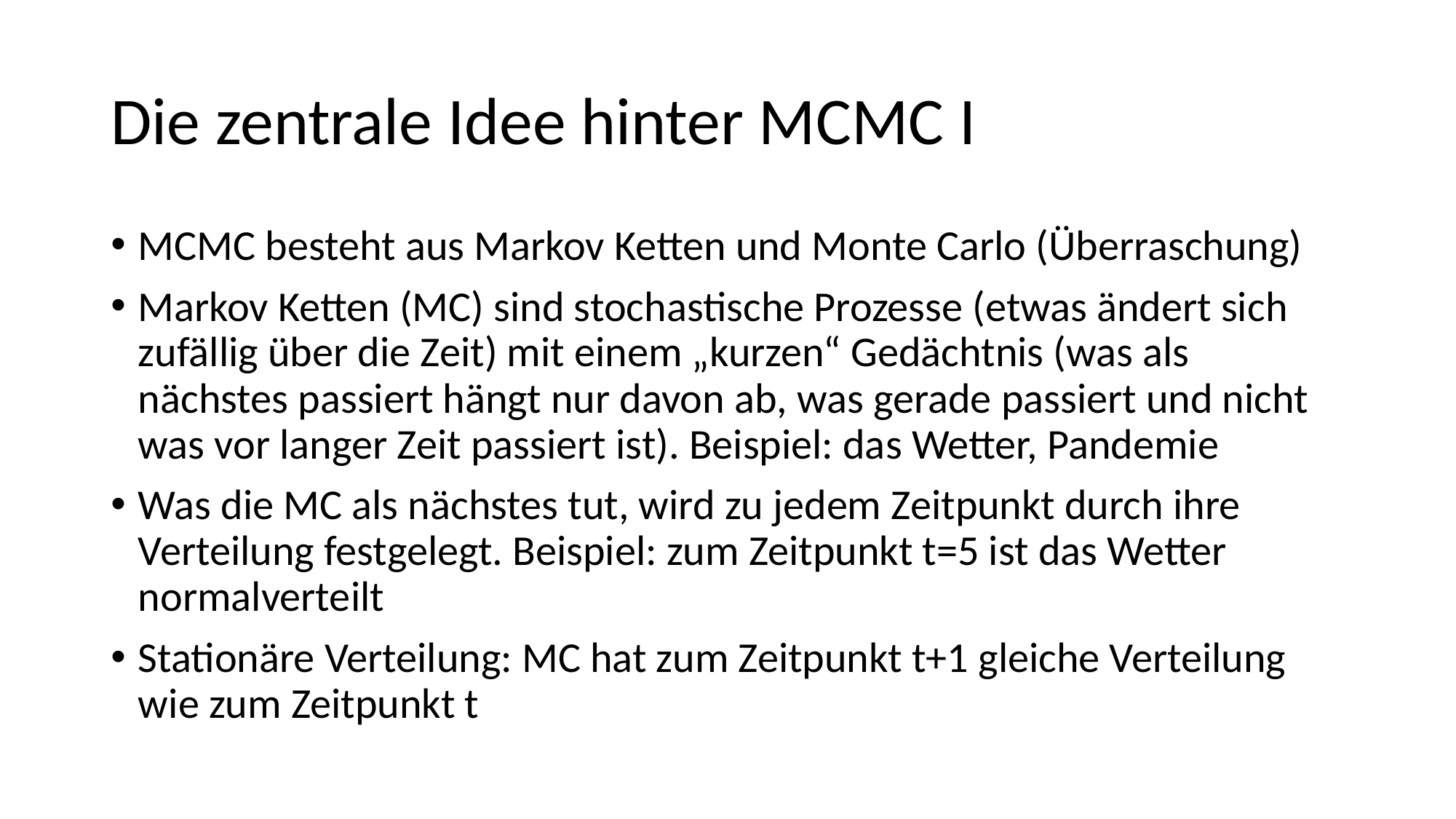

# Die zentrale Idee hinter MCMC I
MCMC besteht aus Markov Ketten und Monte Carlo (Überraschung)
Markov Ketten (MC) sind stochastische Prozesse (etwas ändert sich zufällig über die Zeit) mit einem „kurzen“ Gedächtnis (was als nächstes passiert hängt nur davon ab, was gerade passiert und nicht was vor langer Zeit passiert ist). Beispiel: das Wetter, Pandemie
Was die MC als nächstes tut, wird zu jedem Zeitpunkt durch ihre Verteilung festgelegt. Beispiel: zum Zeitpunkt t=5 ist das Wetter normalverteilt
Stationäre Verteilung: MC hat zum Zeitpunkt t+1 gleiche Verteilung wie zum Zeitpunkt t